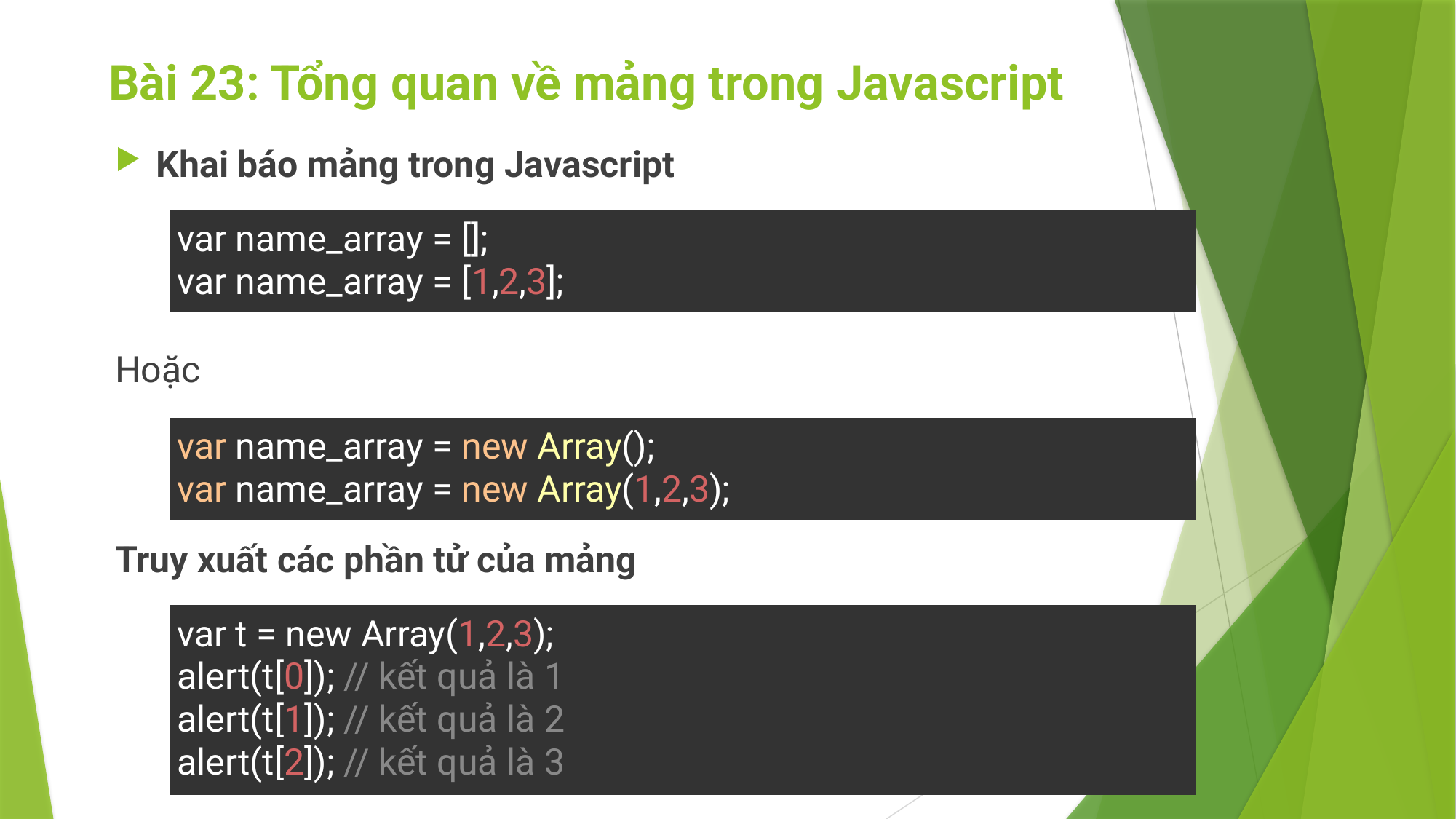

# Bài 23: Tổng quan về mảng trong Javascript
Khai báo mảng trong Javascript

Hoặc
Truy xuất các phần tử của mảng

| var name\_array = []; var name\_array = [1,2,3]; |
| --- |

| var name\_array = new Array(); var name\_array = new Array(1,2,3); |
| --- |

| var t = new Array(1,2,3); alert(t[0]); // kết quả là 1 alert(t[1]); // kết quả là 2 alert(t[2]); // kết quả là 3 |
| --- |